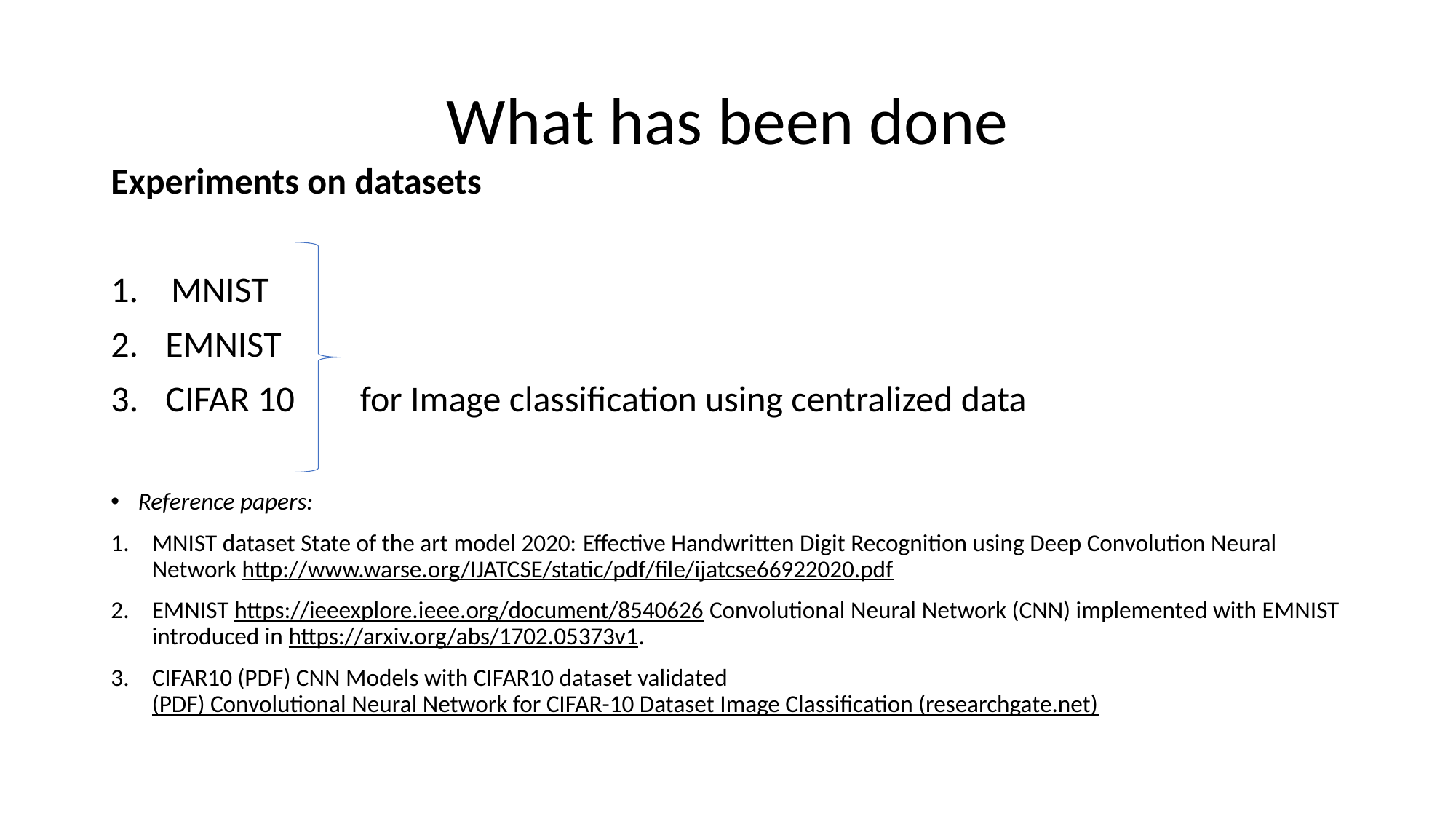

# What has been done
Experiments on datasets

1.    MNIST
EMNIST
CIFAR 10        for Image classification using centralized data

Reference papers:
MNIST dataset State of the art model 2020: Effective Handwritten Digit Recognition using Deep Convolution Neural Network http://www.warse.org/IJATCSE/static/pdf/file/ijatcse66922020.pdf
EMNIST https://ieeexplore.ieee.org/document/8540626 Convolutional Neural Network (CNN) implemented with EMNIST introduced in https://arxiv.org/abs/1702.05373v1.
CIFAR10 (PDF) CNN Models with CIFAR10 dataset validated (PDF) Convolutional Neural Network for CIFAR-10 Dataset Image Classification (researchgate.net)